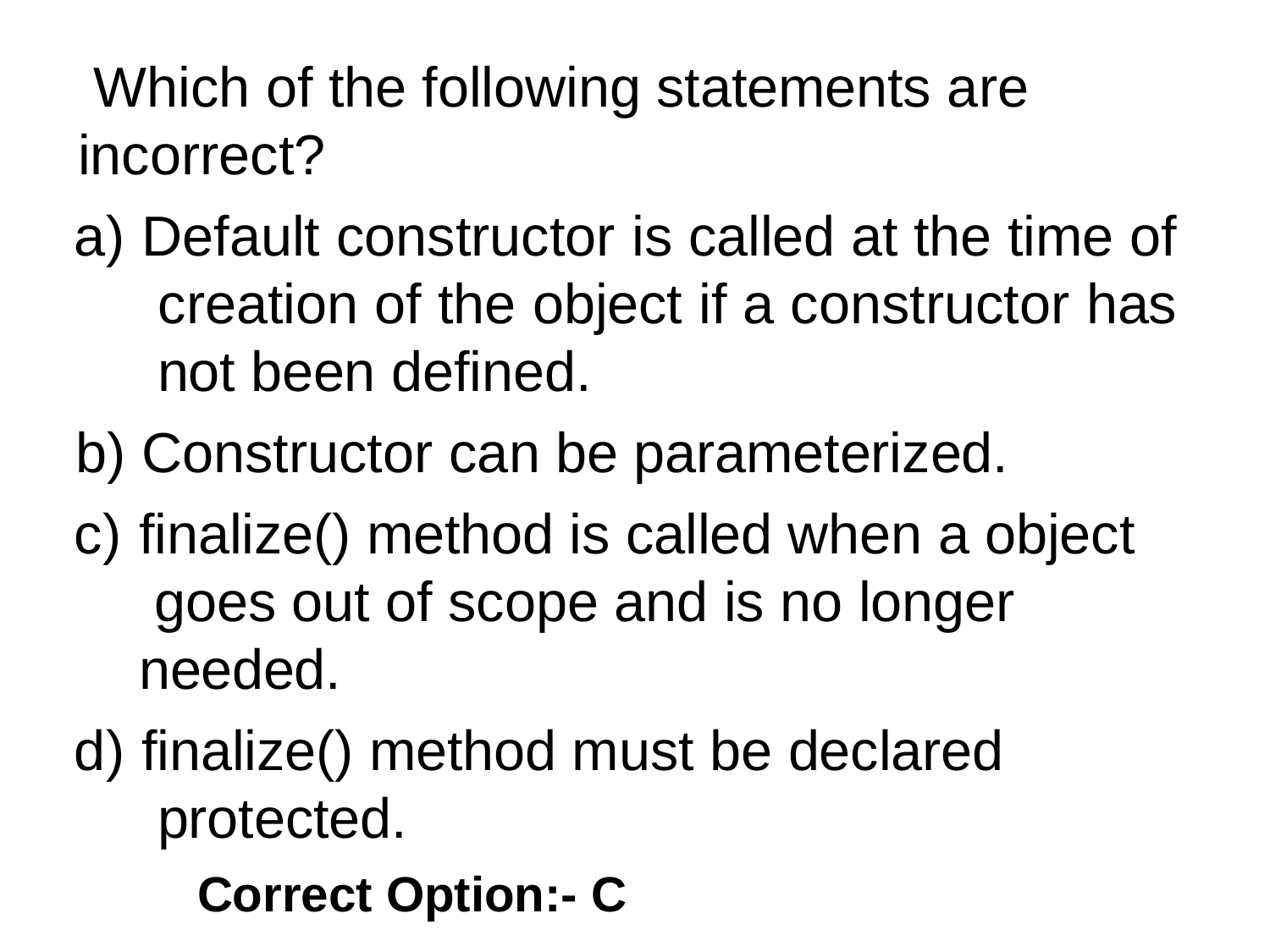

# Which of the following statements are  incorrect?
Default constructor is called at the time of  creation of the object if a constructor has  not been defined.
Constructor can be parameterized.
finalize() method is called when a object  goes out of scope and is no longer  needed.
finalize() method must be declared  protected.
Correct Option:- C